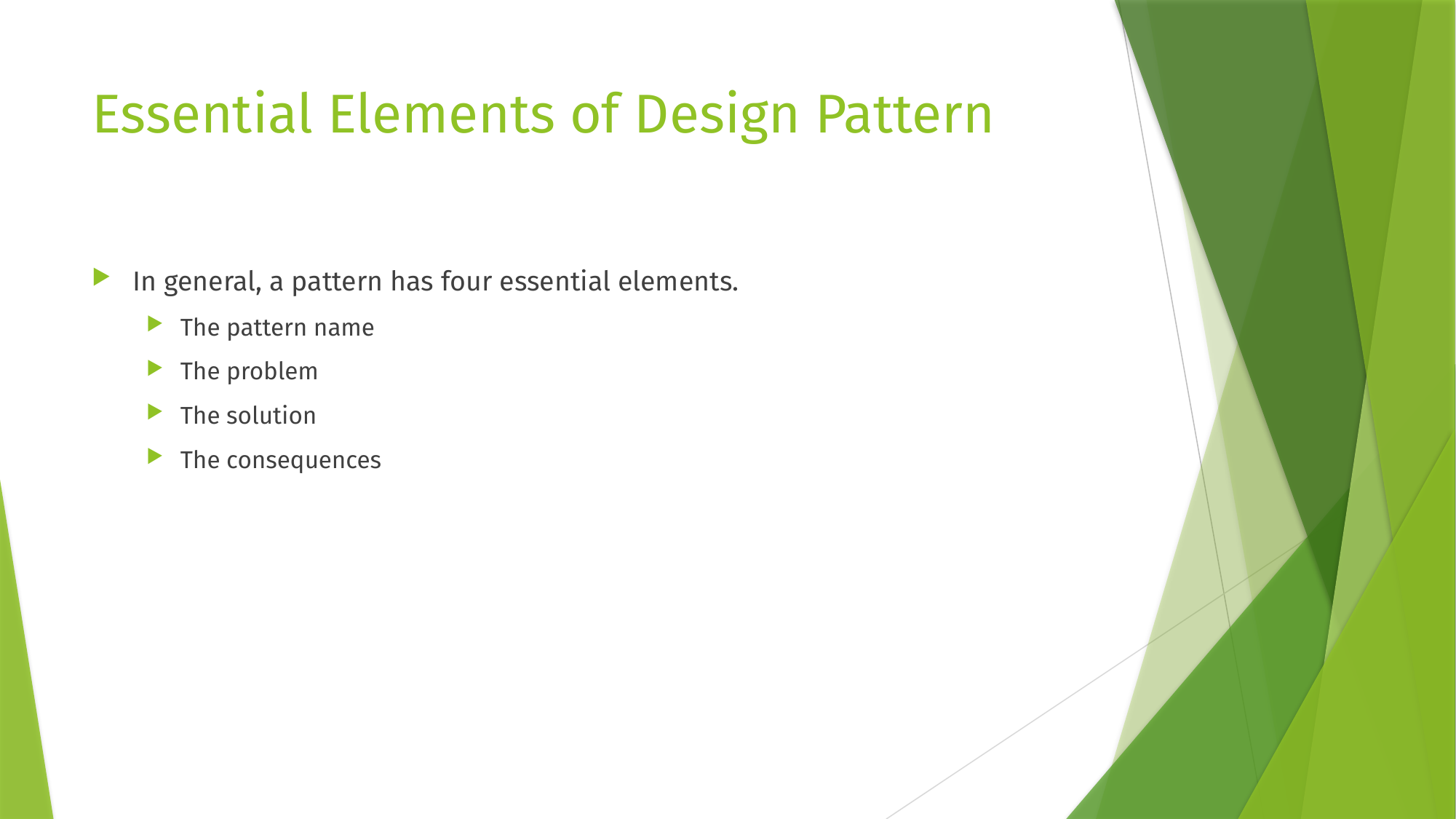

# Essential Elements of Design Pattern
In general, a pattern has four essential elements.
The pattern name
The problem
The solution
The consequences